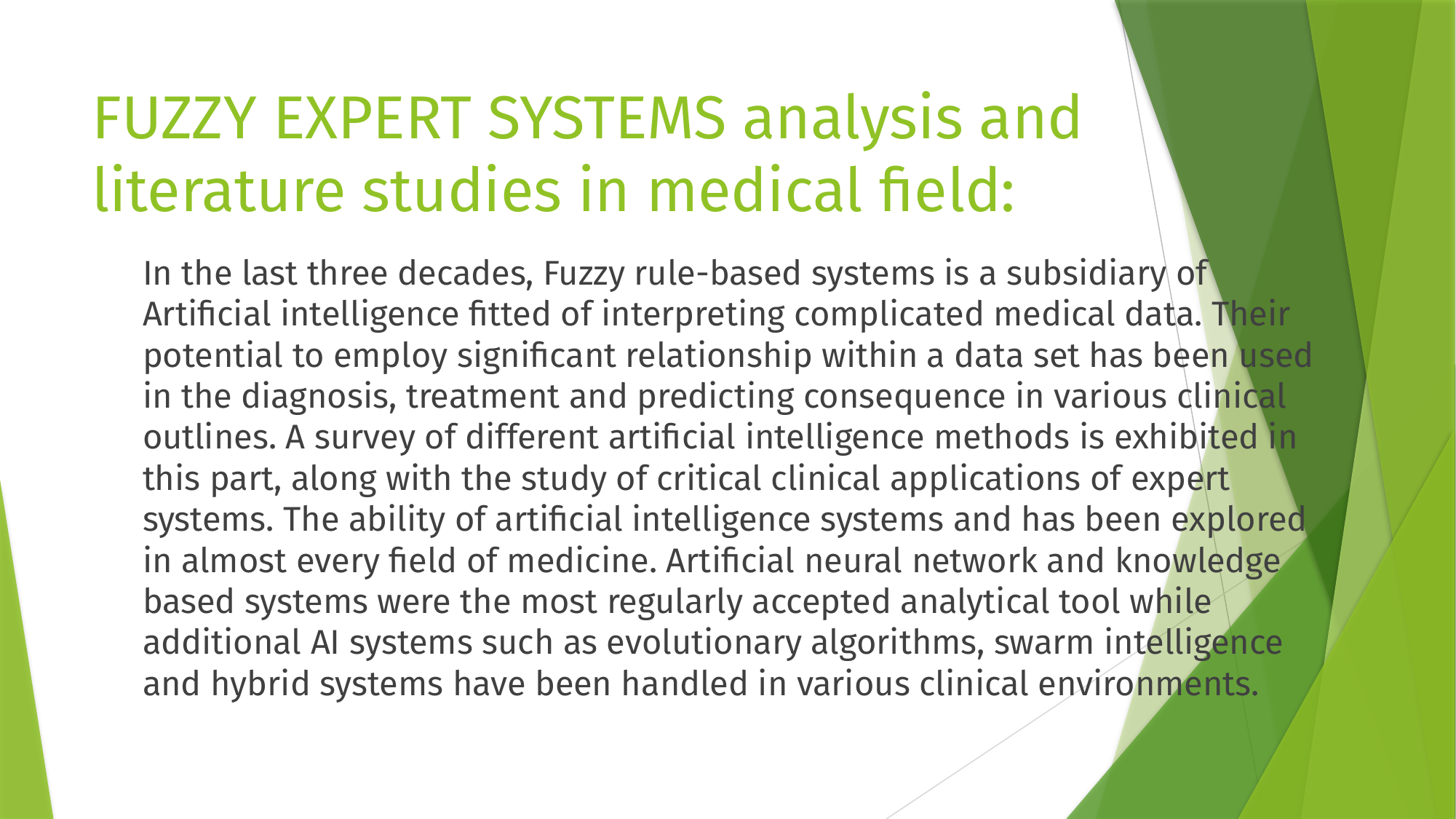

# FUZZY EXPERT SYSTEMS analysis and literature studies in medical field:
In the last three decades, Fuzzy rule-based systems is a subsidiary of Artiﬁcial intelligence ﬁtted of interpreting complicated medical data. Their potential to employ signiﬁcant relationship within a data set has been used in the diagnosis, treatment and predicting consequence in various clinical outlines. A survey of different artiﬁcial intelligence methods is exhibited in this part, along with the study of critical clinical applications of expert systems. The ability of artiﬁcial intelligence systems and has been explored in almost every ﬁeld of medicine. Artiﬁcial neural network and knowledge based systems were the most regularly accepted analytical tool while additional AI systems such as evolutionary algorithms, swarm intelligence and hybrid systems have been handled in various clinical environments.